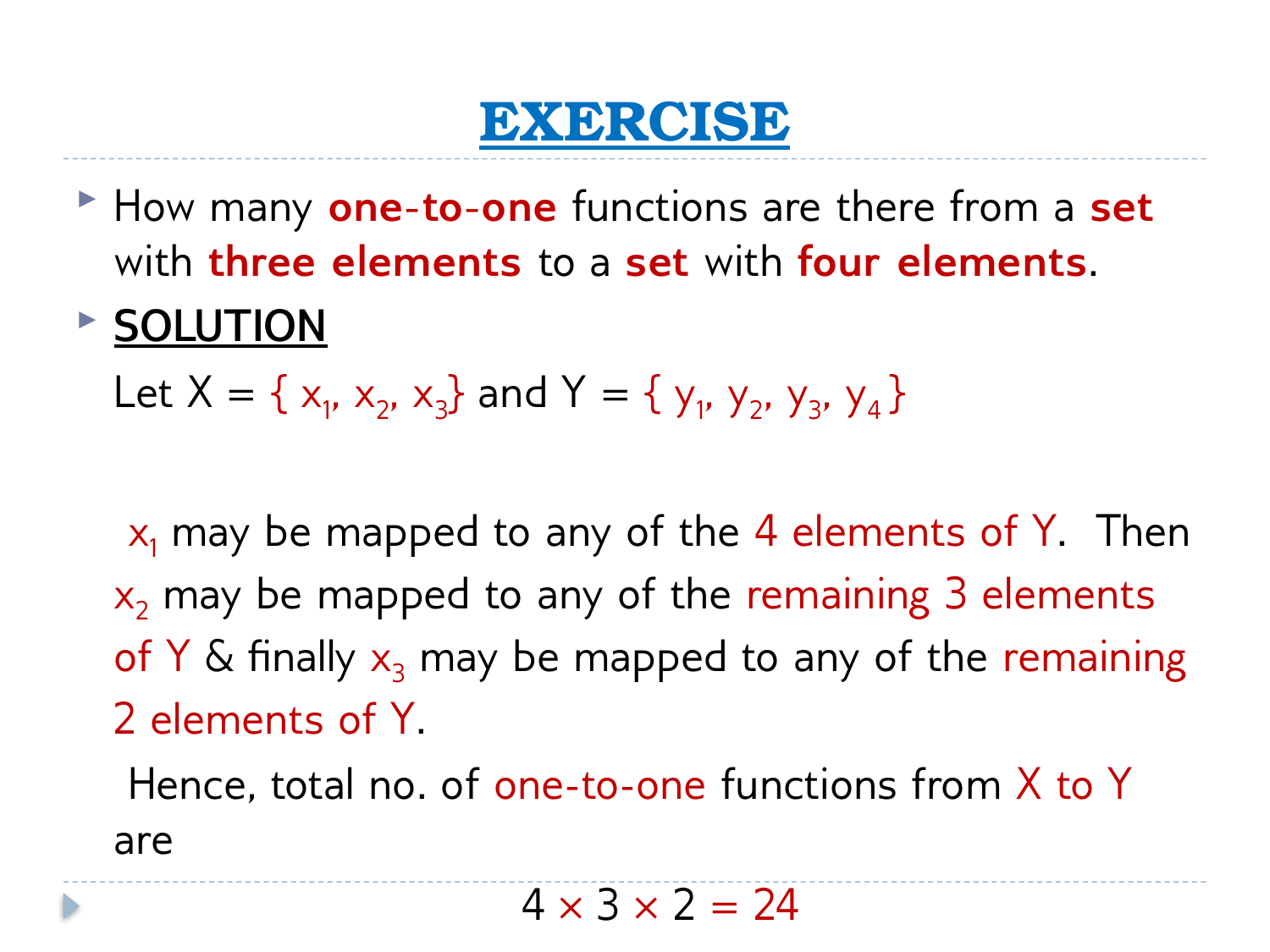

# EXERCISE
How many one-to-one functions are there from a set with three elements to a set with four elements.
SOLUTION
	Let X = { x1, x2, x3} and Y = { y1, y2, y3, y4 }

	 x1 may be mapped to any of the 4 elements of Y.  Then x2 may be mapped to any of the remaining 3 elements of Y & finally x3 may be mapped to any of the remaining 2 elements of Y.
	 Hence, total no. of one-to-one functions from X to Y are
	 4 × 3 × 2 = 24